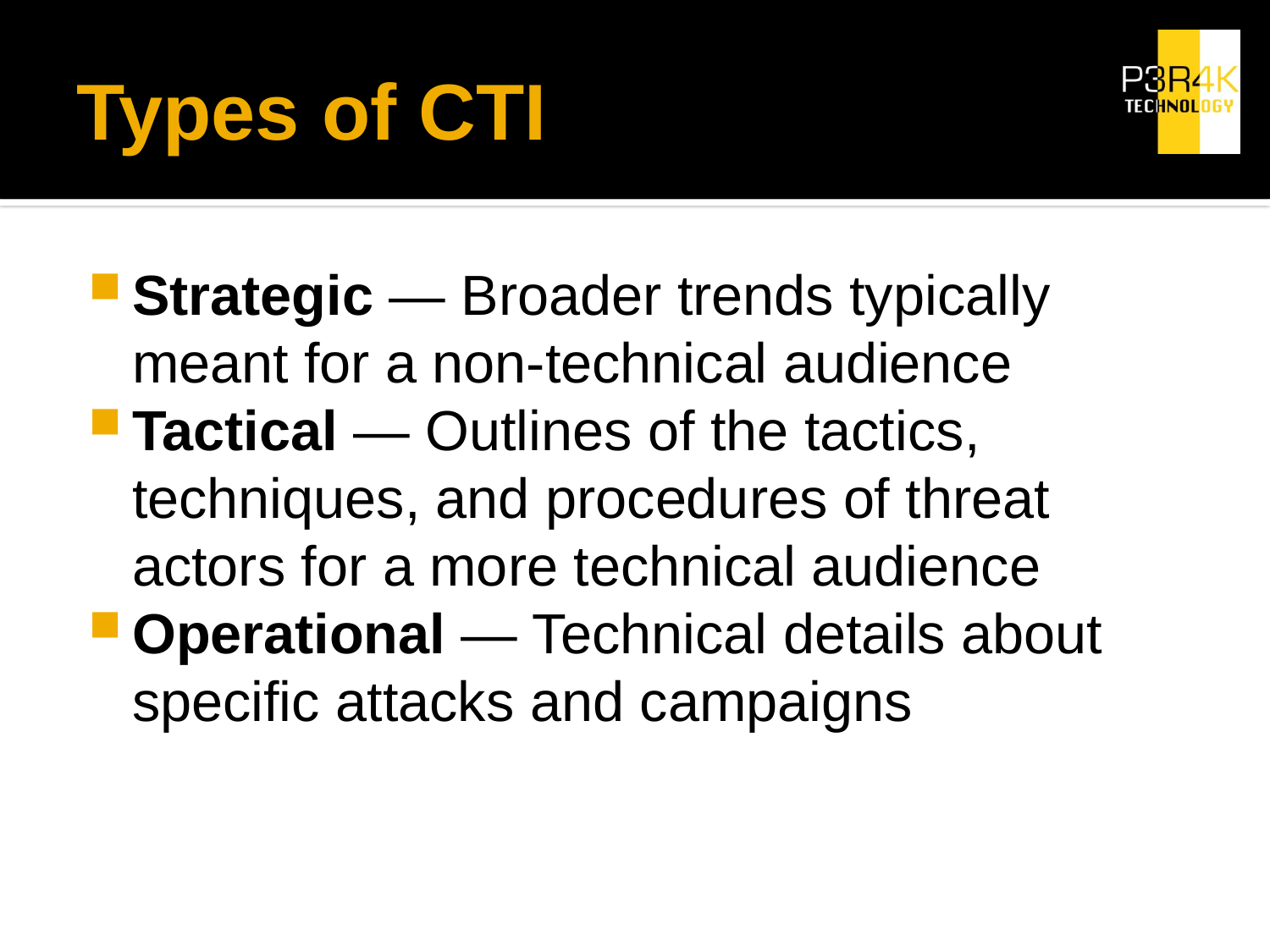

# Types of CTI
Strategic — Broader trends typically meant for a non-technical audience
Tactical — Outlines of the tactics, techniques, and procedures of threat actors for a more technical audience
Operational — Technical details about specific attacks and campaigns